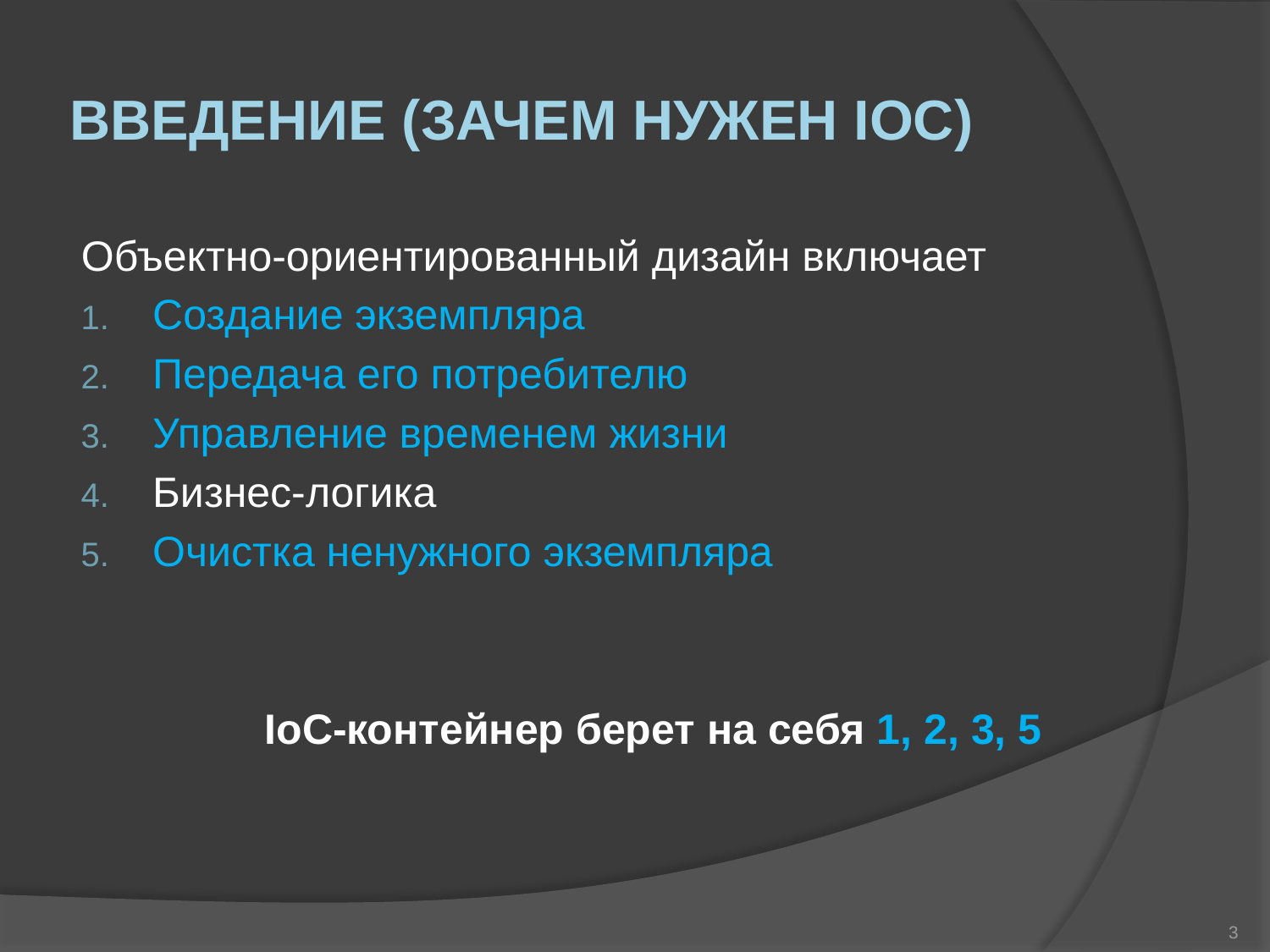

# Введение (зачем нужен IoC)
Объектно-ориентированный дизайн включает
Создание экземпляра
Передача его потребителю
Управление временем жизни
Бизнес-логика
Очистка ненужного экземпляра

IoC-контейнер берет на себя 1, 2, 3, 5
3